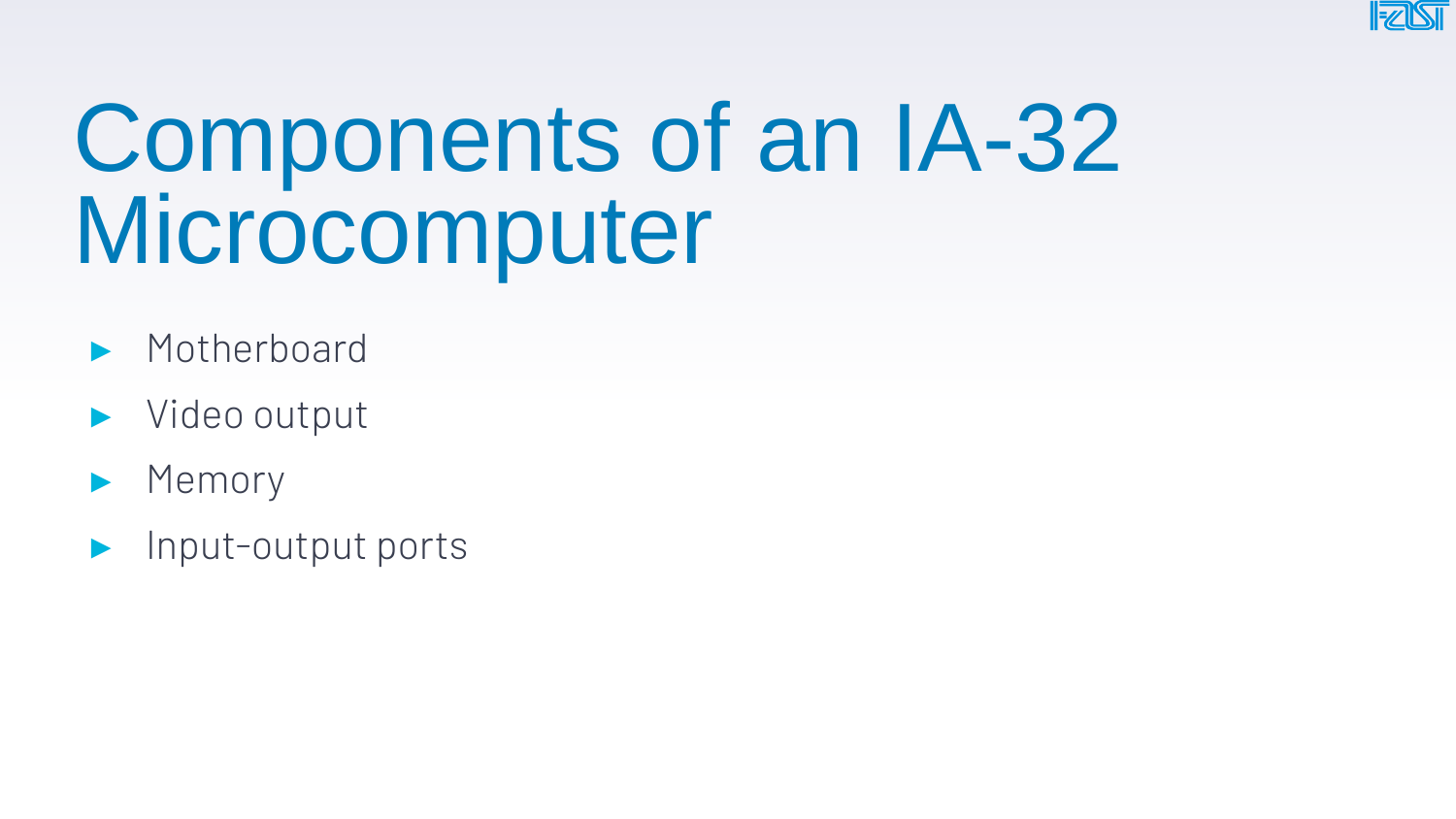

# Components of an IA-32 Microcomputer
Motherboard
Video output
Memory
Input-output ports
75